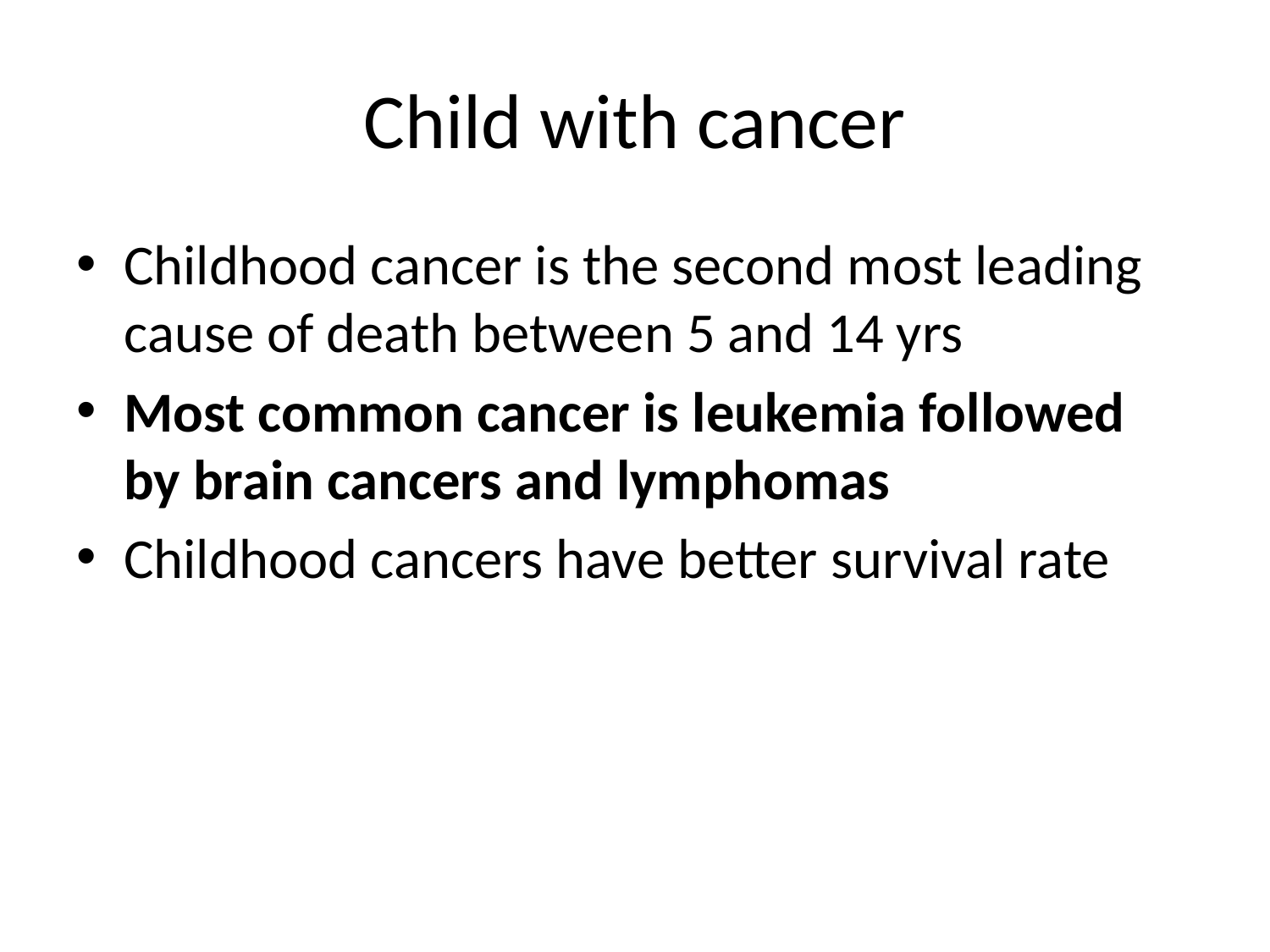

# Child with cancer
Childhood cancer is the second most leading cause of death between 5 and 14 yrs
Most common cancer is leukemia followed by brain cancers and lymphomas
Childhood cancers have better survival rate